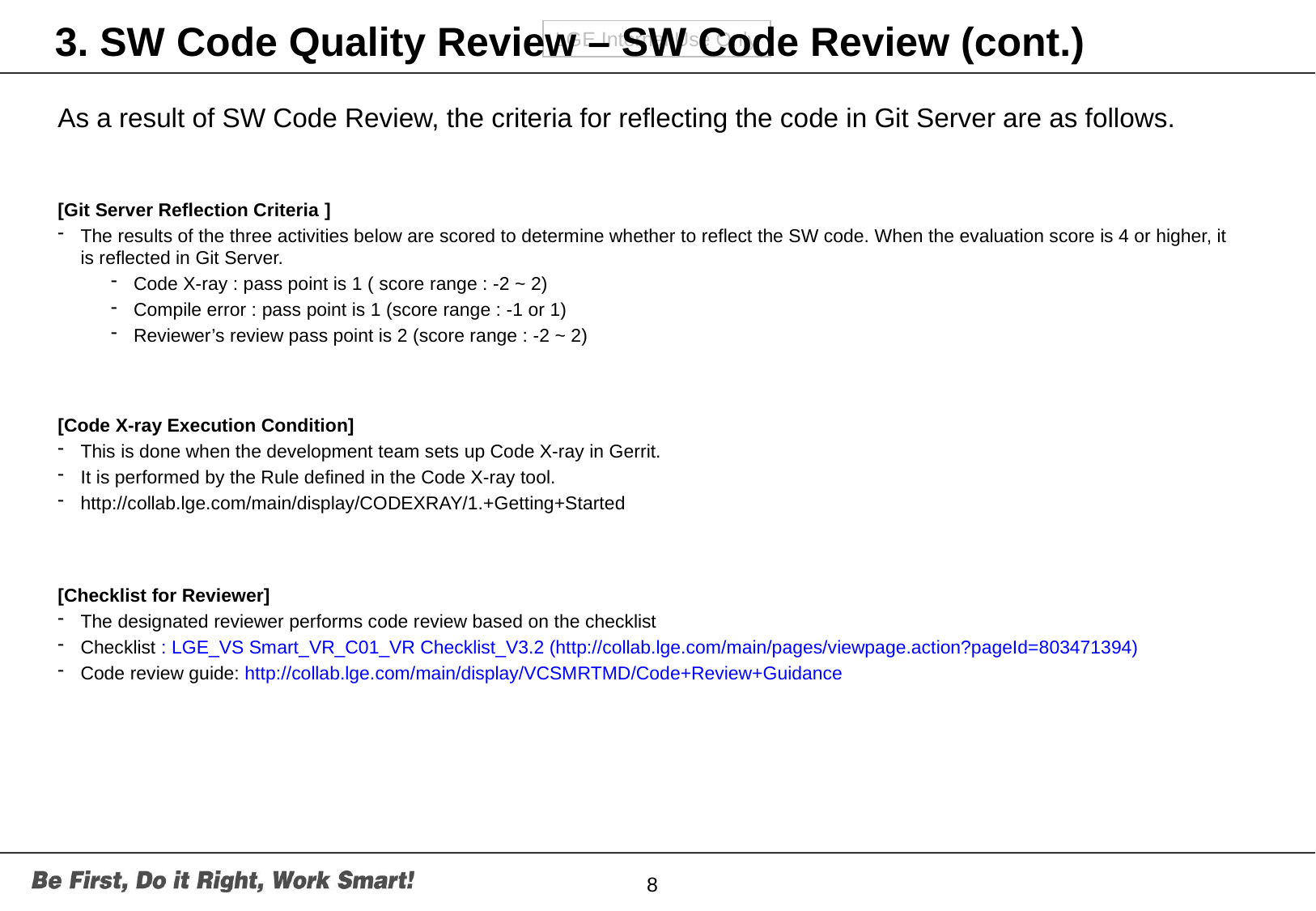

# 3. SW Code Quality Review – SW Code Review (cont.)
As a result of SW Code Review, the criteria for reflecting the code in Git Server are as follows.
[Git Server Reflection Criteria ]
The results of the three activities below are scored to determine whether to reflect the SW code. When the evaluation score is 4 or higher, it is reflected in Git Server.
Code X-ray : pass point is 1 ( score range : -2 ~ 2)
Compile error : pass point is 1 (score range : -1 or 1)
Reviewer’s review pass point is 2 (score range : -2 ~ 2)
[Code X-ray Execution Condition]
This is done when the development team sets up Code X-ray in Gerrit.
It is performed by the Rule defined in the Code X-ray tool.
http://collab.lge.com/main/display/CODEXRAY/1.+Getting+Started
[Checklist for Reviewer]
The designated reviewer performs code review based on the checklist
Checklist : LGE_VS Smart_VR_C01_VR Checklist_V3.2 (http://collab.lge.com/main/pages/viewpage.action?pageId=803471394)
Code review guide: http://collab.lge.com/main/display/VCSMRTMD/Code+Review+Guidance